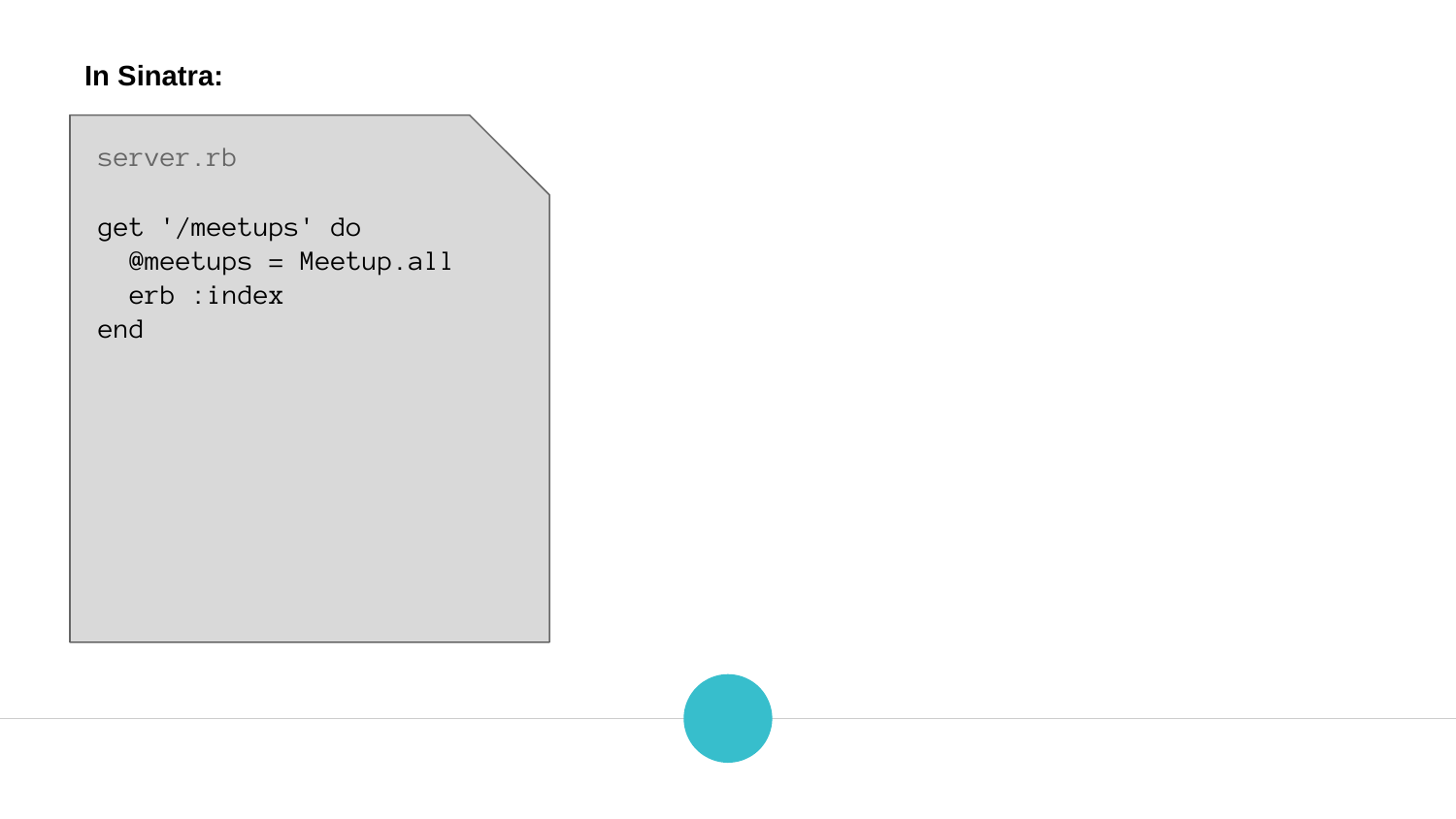

In Sinatra:

server.rb
get '/meetups' do
  @meetups = Meetup.all
  erb :index
end